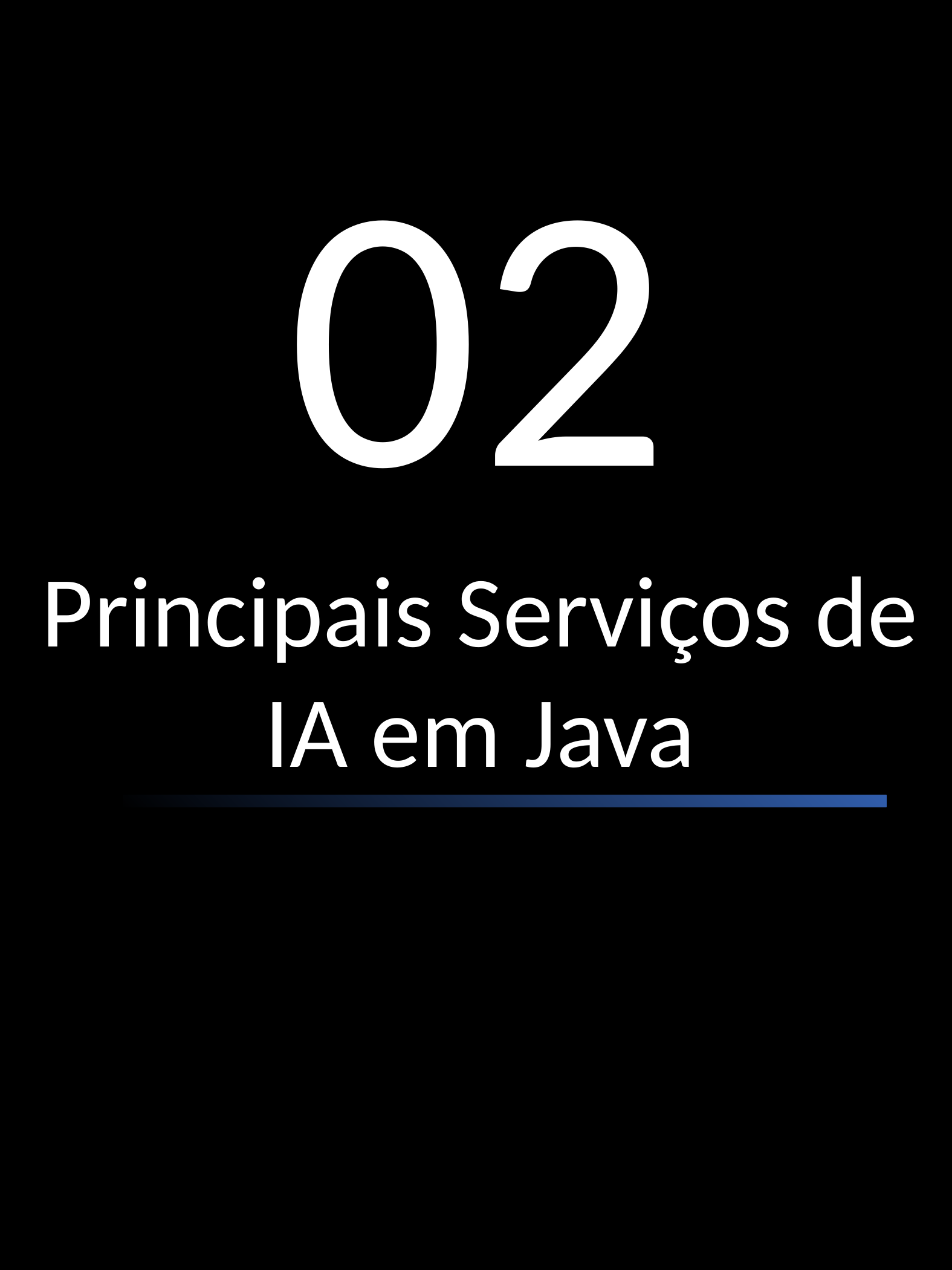

02
Principais Serviços de IA em Java
 Princípios SOLID

11